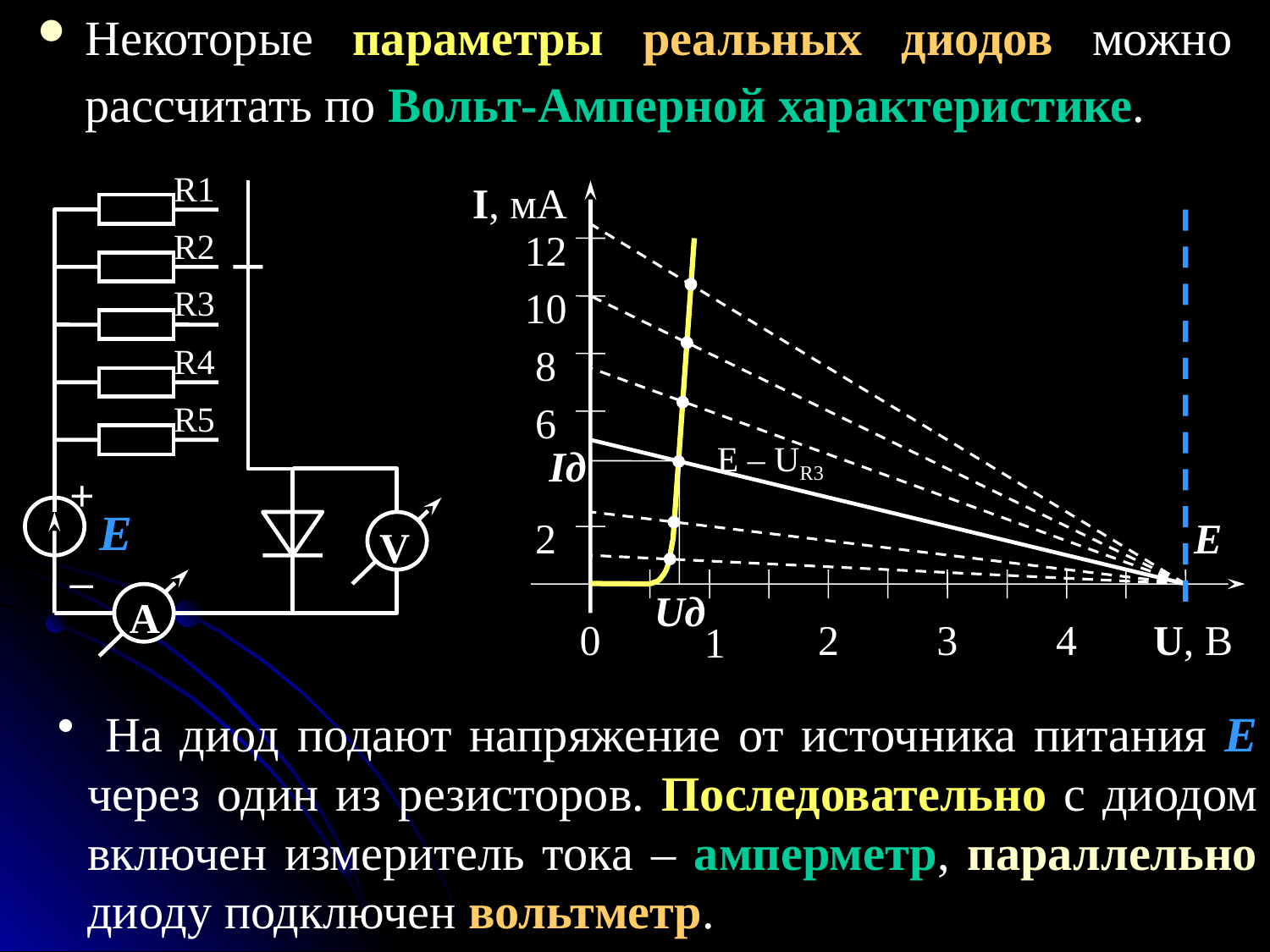

Некоторые параметры реальных диодов можно рассчитать по Вольт-Амперной характеристике.
R1
I, мА

R2
12

R3
10

R4
8

R5
6

Е – UR3

Iд

+

E

2

E
V

–

Uд
А

0
2
3
4
U, В
1
 На диод подают напряжение от источника питания E через один из резисторов. Последовательно с диодом включен измеритель тока – амперметр, параллельно диоду подключен вольтметр.